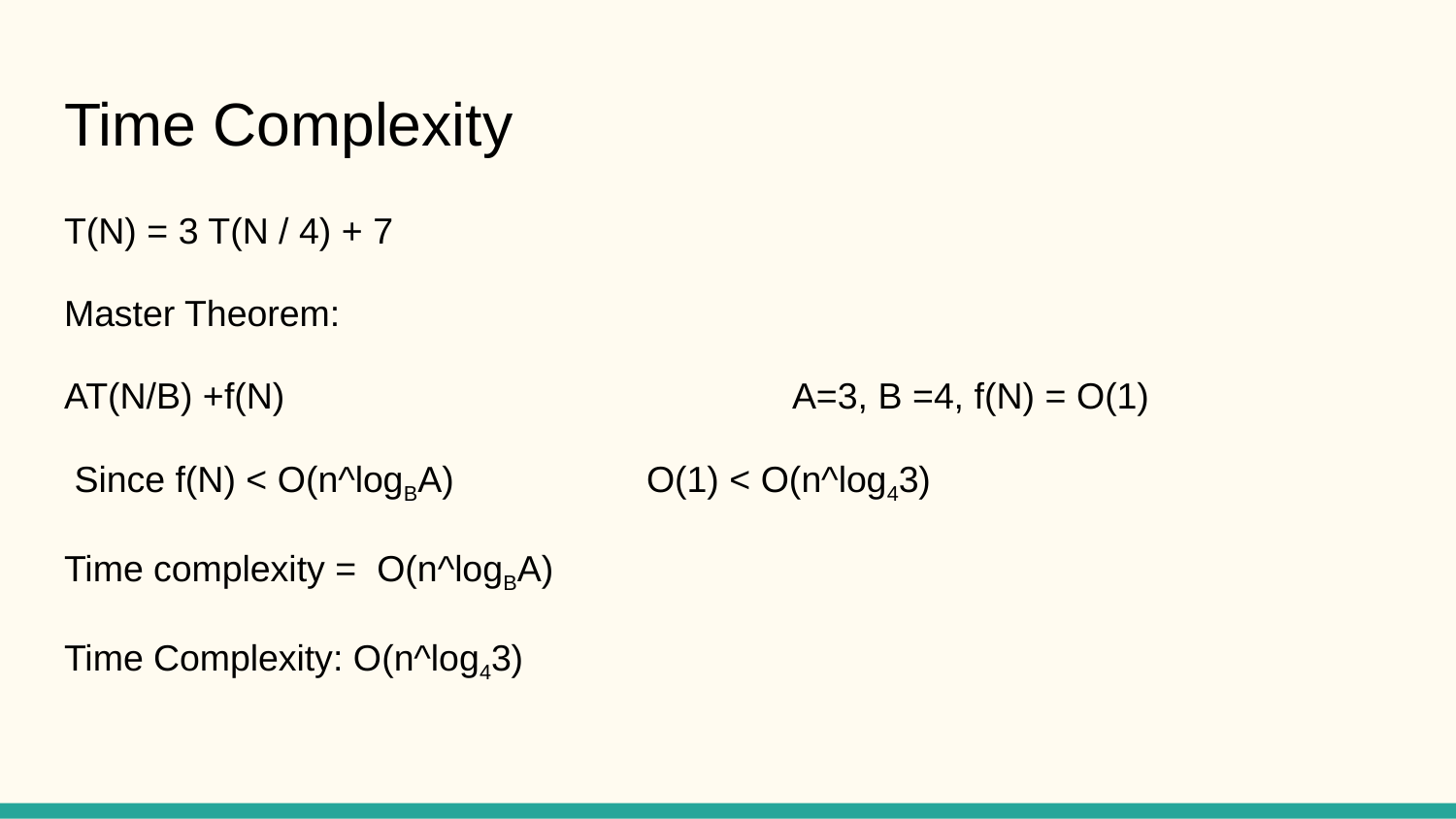

# Time Complexity
T(N) = 3 T(N / 4) + 7
Master Theorem:
AT(N/B) +f(N)				A=3, B =4, f(N) = O(1)
 Since f(N) < O(n^logBA)		O(1) < O(n^log43)
Time complexity =  O(n^logBA)
Time Complexity: O(n^log43)